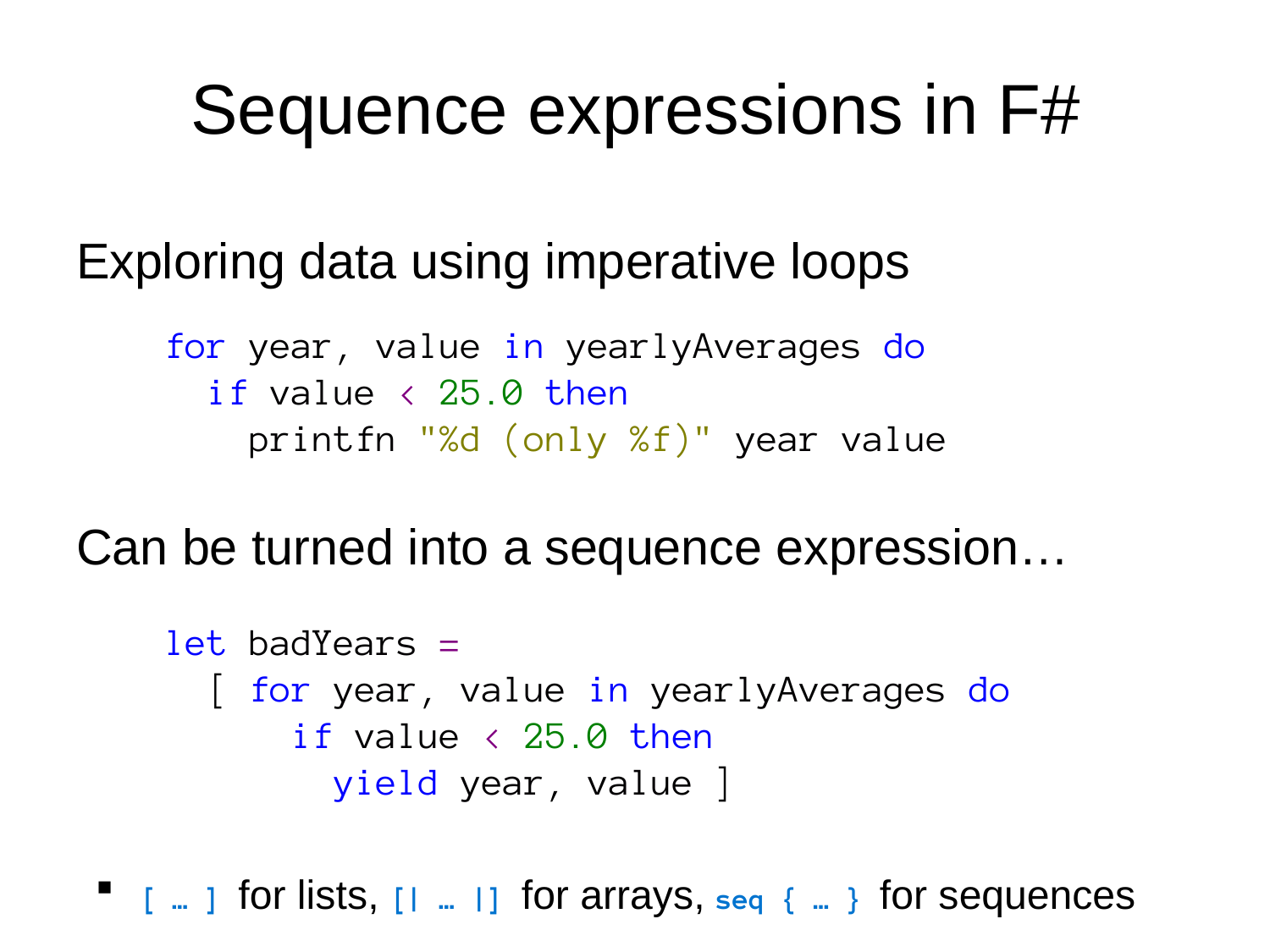

# Sequence expressions in F#
Exploring data using imperative loops

Can be turned into a sequence expression…

 [ … ] for lists, [| … |] for arrays, seq { … } for sequences
for year, value in yearlyAverages do
  if value < 25.0 then
    printfn "%d (only %f)" year value
let badYears =
  [ for year, value in yearlyAverages do
      if value < 25.0 then
        yield year, value ]